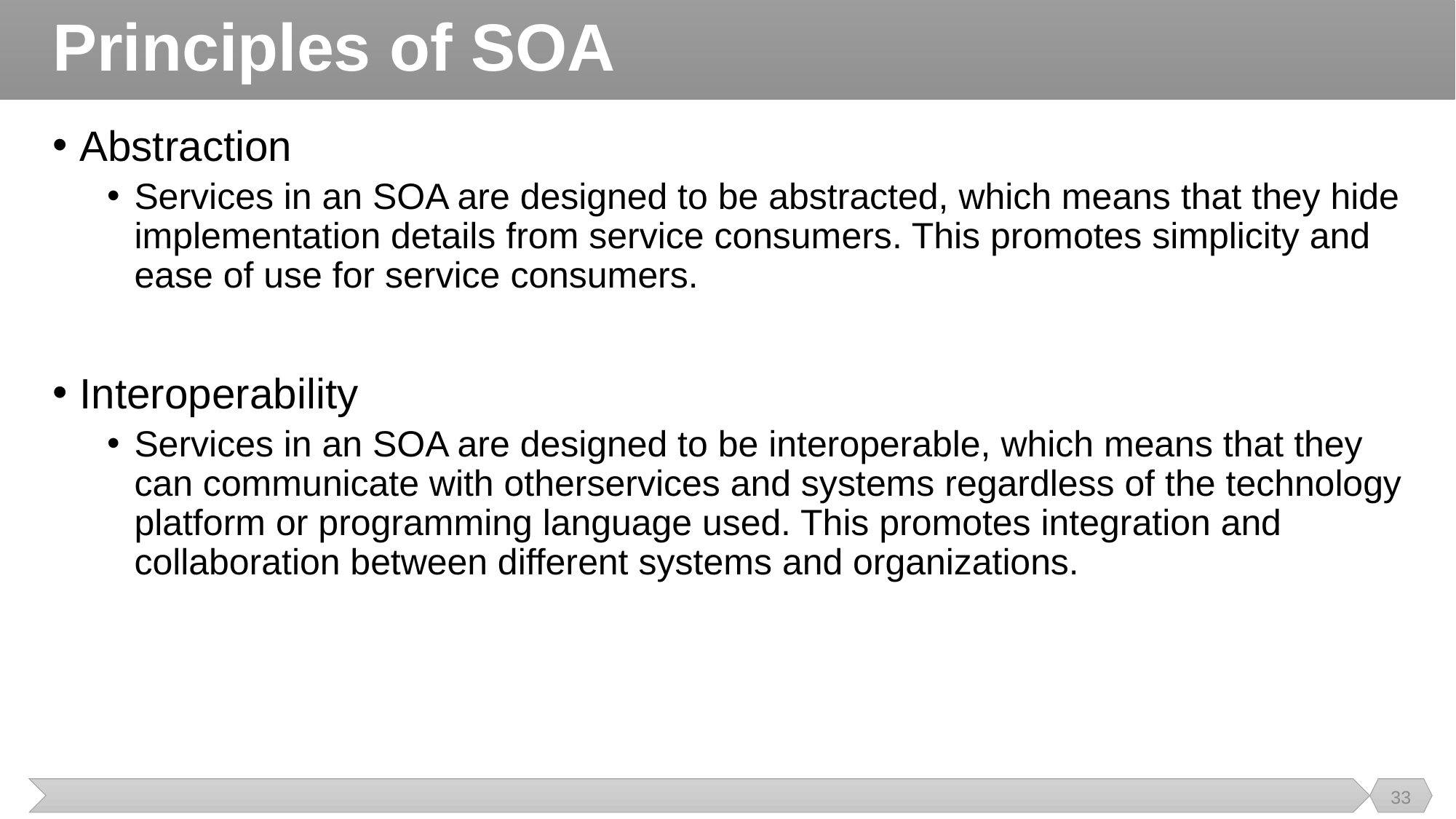

# Principles of SOA
Abstraction
Services in an SOA are designed to be abstracted, which means that they hide implementation details from service consumers. This promotes simplicity and ease of use for service consumers.

Interoperability
Services in an SOA are designed to be interoperable, which means that they can communicate with otherservices and systems regardless of the technology platform or programming language used. This promotes integration and collaboration between different systems and organizations.
33